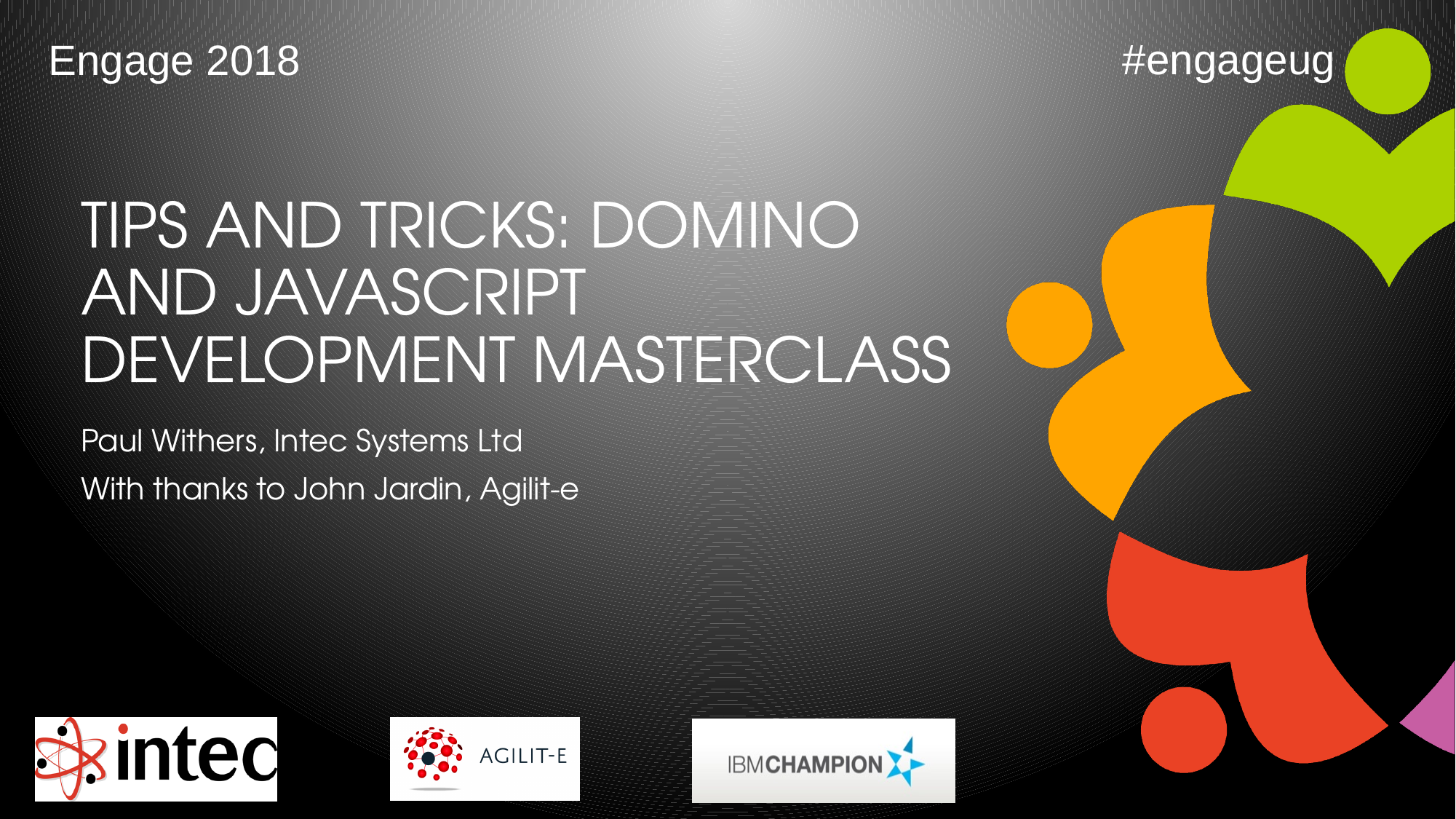

#engageug
Engage 2018
# Tips and Tricks: Domino and JavaScript development masterclass
Paul Withers, Intec Systems Ltd
With thanks to John Jardin, Agilit-e